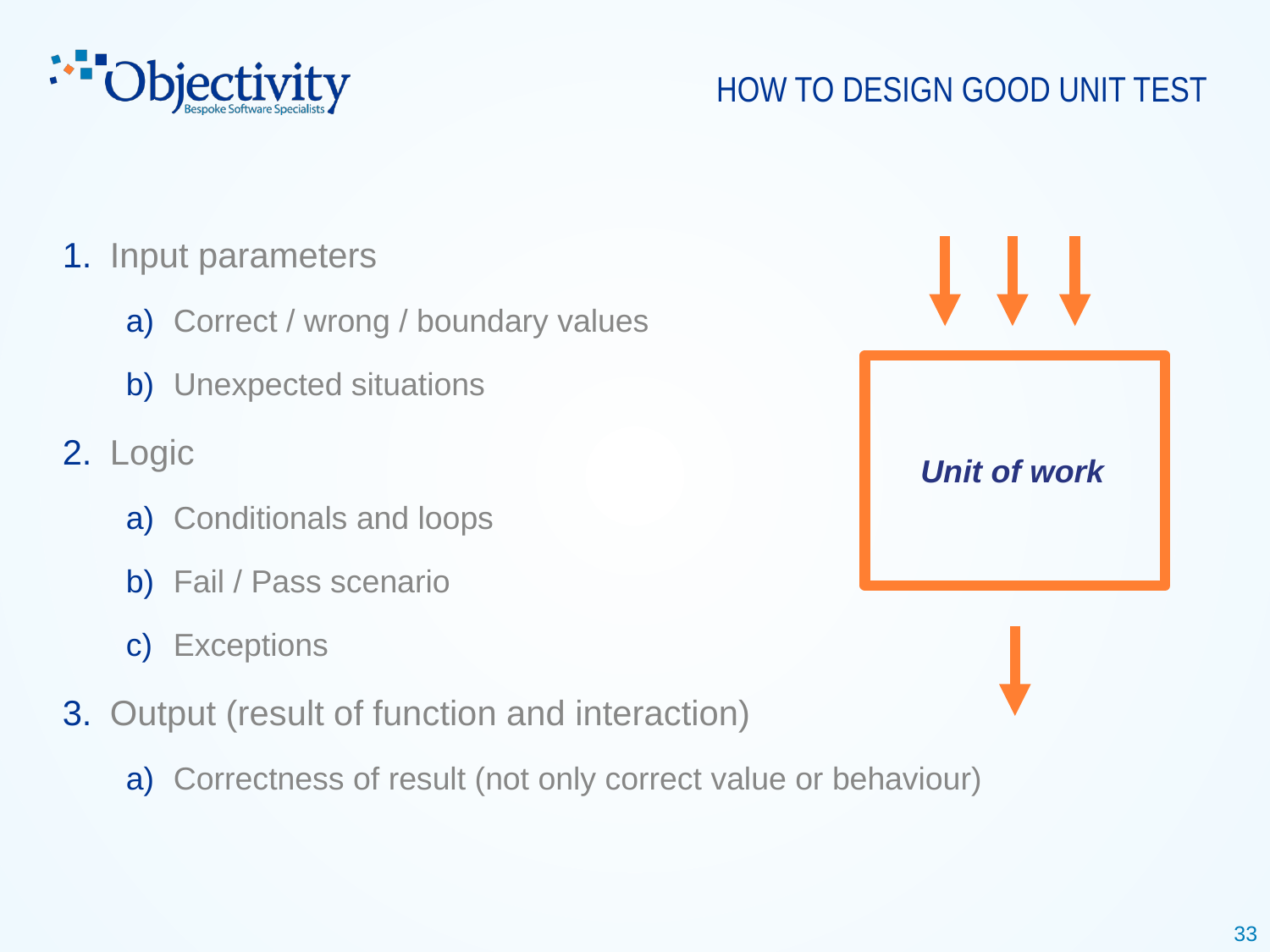

# How To Design Good Unit Test
Input parameters
Correct / wrong / boundary values
Unexpected situations
Logic
Conditionals and loops
Fail / Pass scenario
Exceptions
Output (result of function and interaction)
Correctness of result (not only correct value or behaviour)

Unit of work